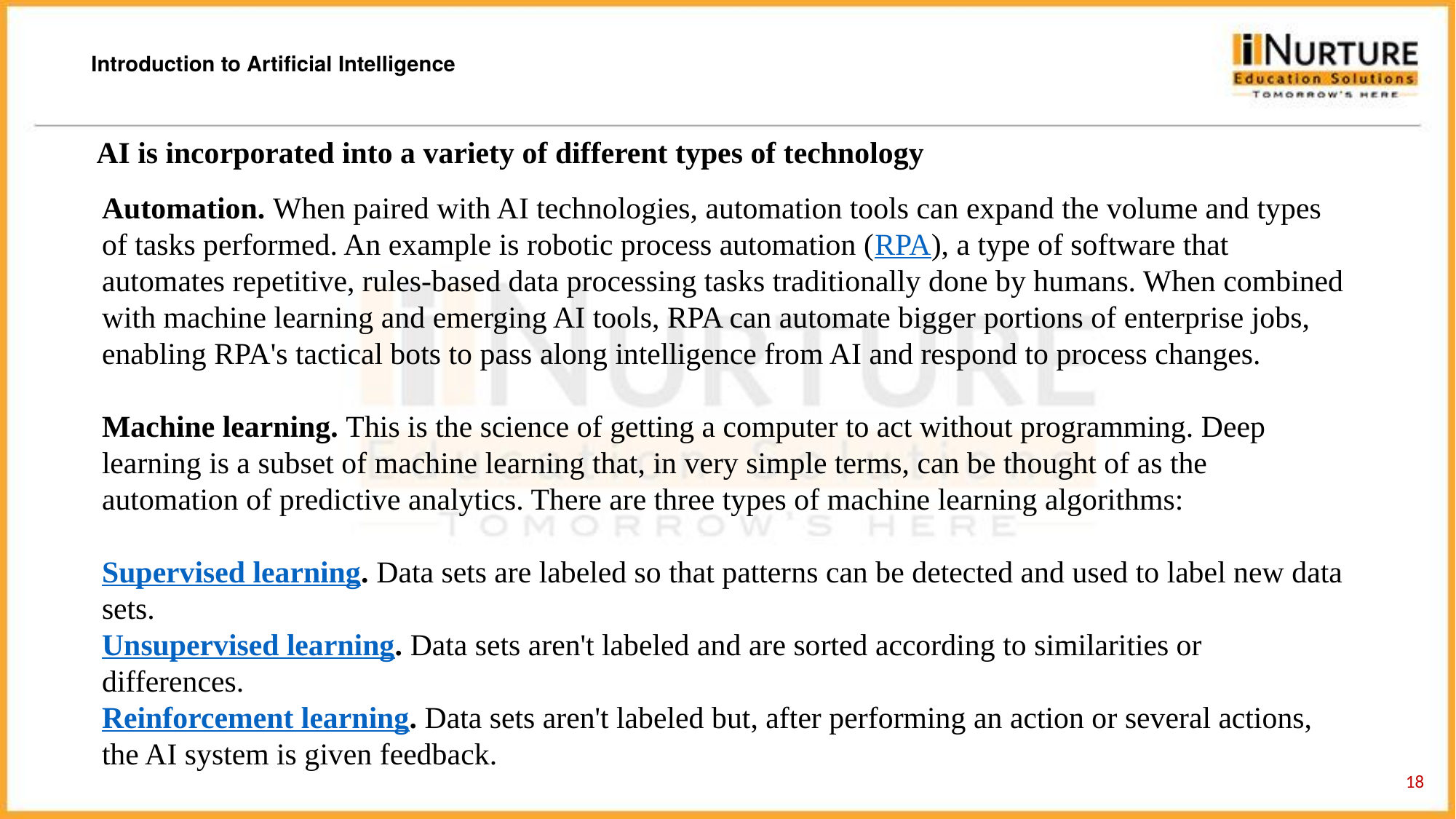

Introduction to Artificial Intelligence
AI is incorporated into a variety of different types of technology

Automation. When paired with AI technologies, automation tools can expand the volume and types of tasks performed. An example is robotic process automation (RPA), a type of software that automates repetitive, rules-based data processing tasks traditionally done by humans. When combined with machine learning and emerging AI tools, RPA can automate bigger portions of enterprise jobs, enabling RPA's tactical bots to pass along intelligence from AI and respond to process changes.

Machine learning. This is the science of getting a computer to act without programming. Deep learning is a subset of machine learning that, in very simple terms, can be thought of as the automation of predictive analytics. There are three types of machine learning algorithms:

Supervised learning. Data sets are labeled so that patterns can be detected and used to label new data sets.
Unsupervised learning. Data sets aren't labeled and are sorted according to similarities or differences.
Reinforcement learning. Data sets aren't labeled but, after performing an action or several actions, the AI system is given feedback.
18